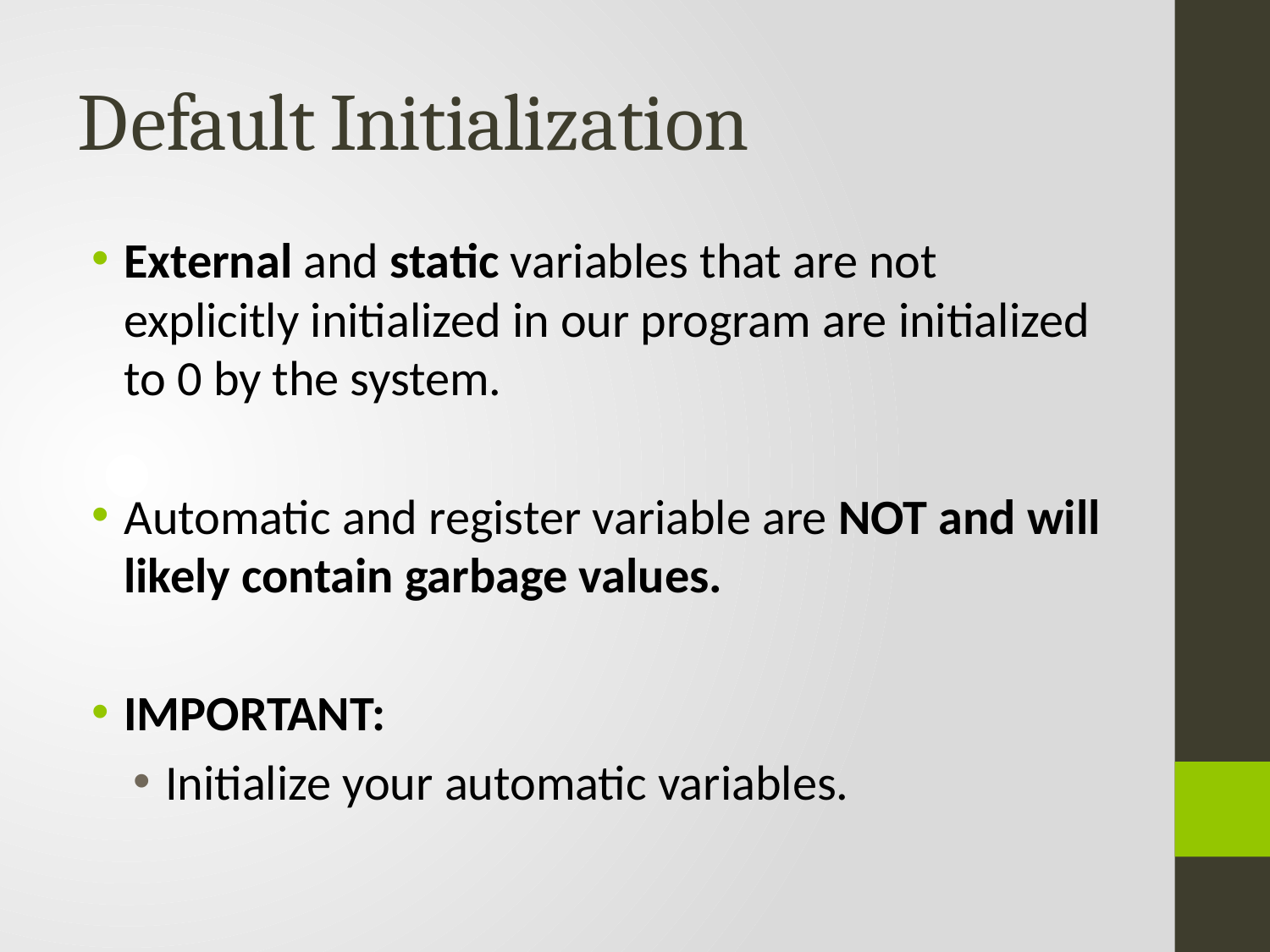

# Default Initialization
External and static variables that are not explicitly initialized in our program are initialized to 0 by the system.

Automatic and register variable are NOT and will likely contain garbage values.

IMPORTANT:
Initialize your automatic variables.